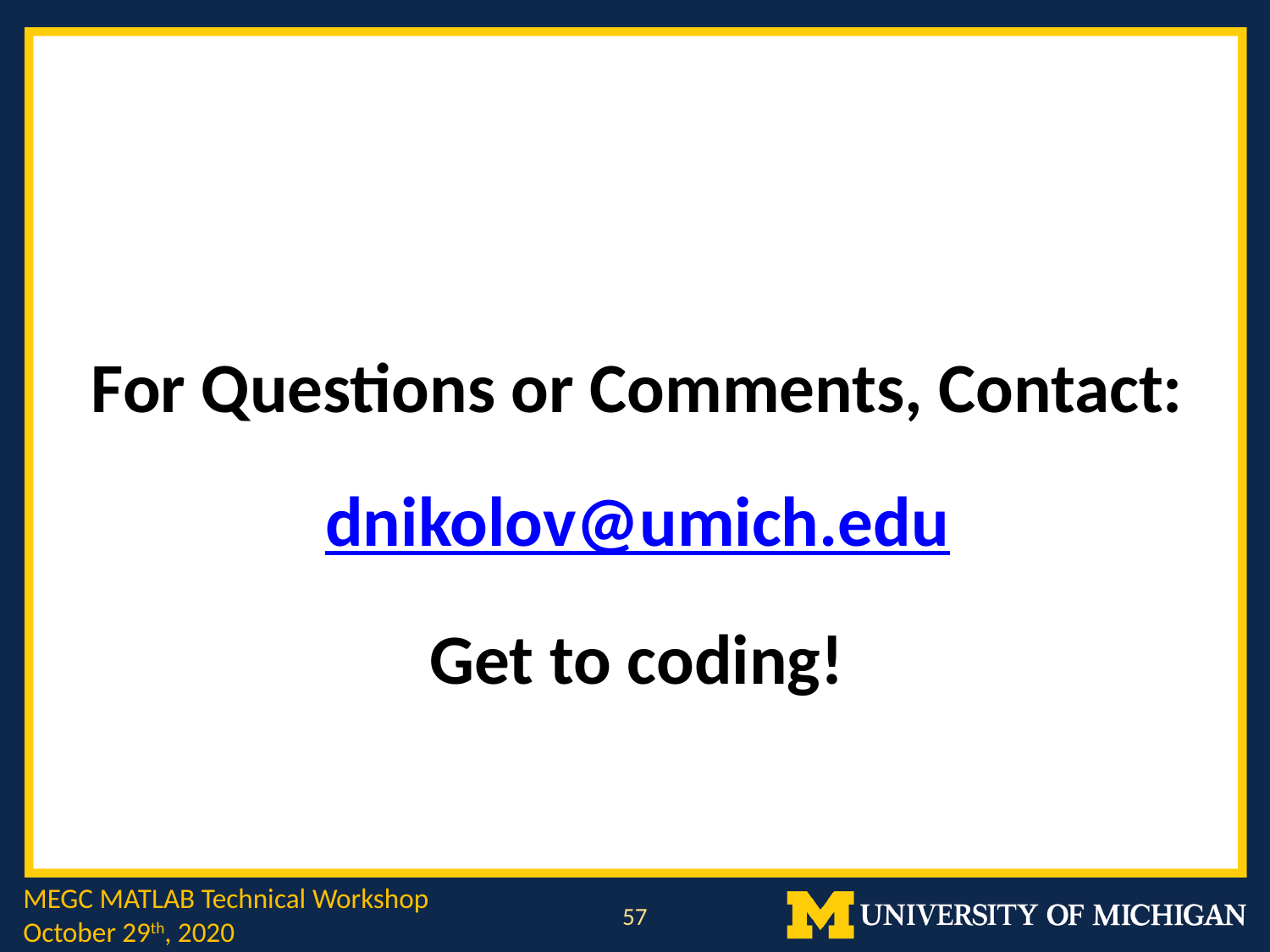

# For Questions or Comments, Contact:
dnikolov@umich.edu
Get to coding!
MEGC MATLAB Technical Workshop
October 29th, 2020
57